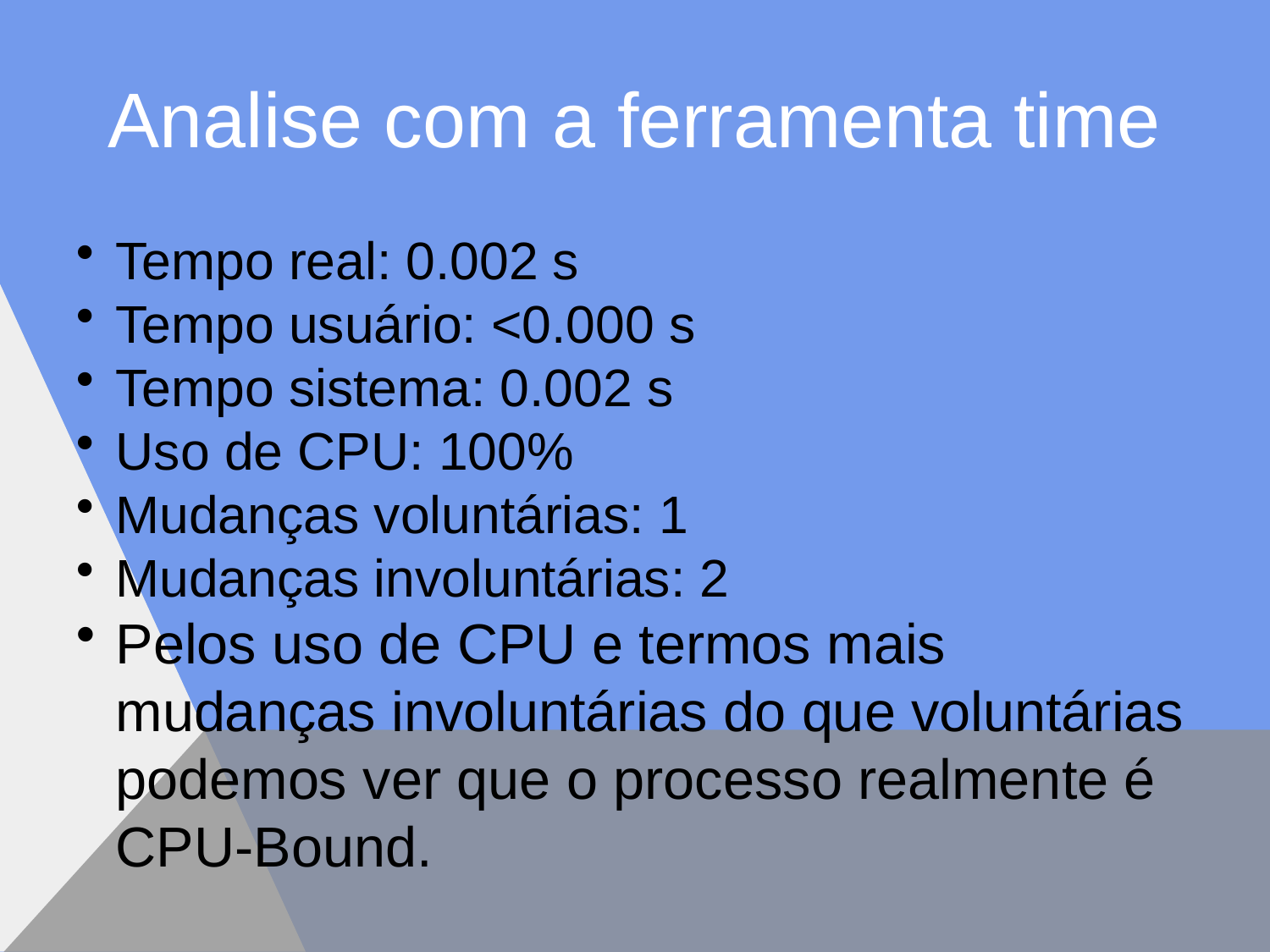

# Analise com a ferramenta time
Tempo real: 0.002 s
Tempo usuário: <0.000 s
Tempo sistema: 0.002 s
Uso de CPU: 100%
Mudanças voluntárias: 1
Mudanças involuntárias: 2
Pelos uso de CPU e termos mais mudanças involuntárias do que voluntárias podemos ver que o processo realmente é CPU-Bound.